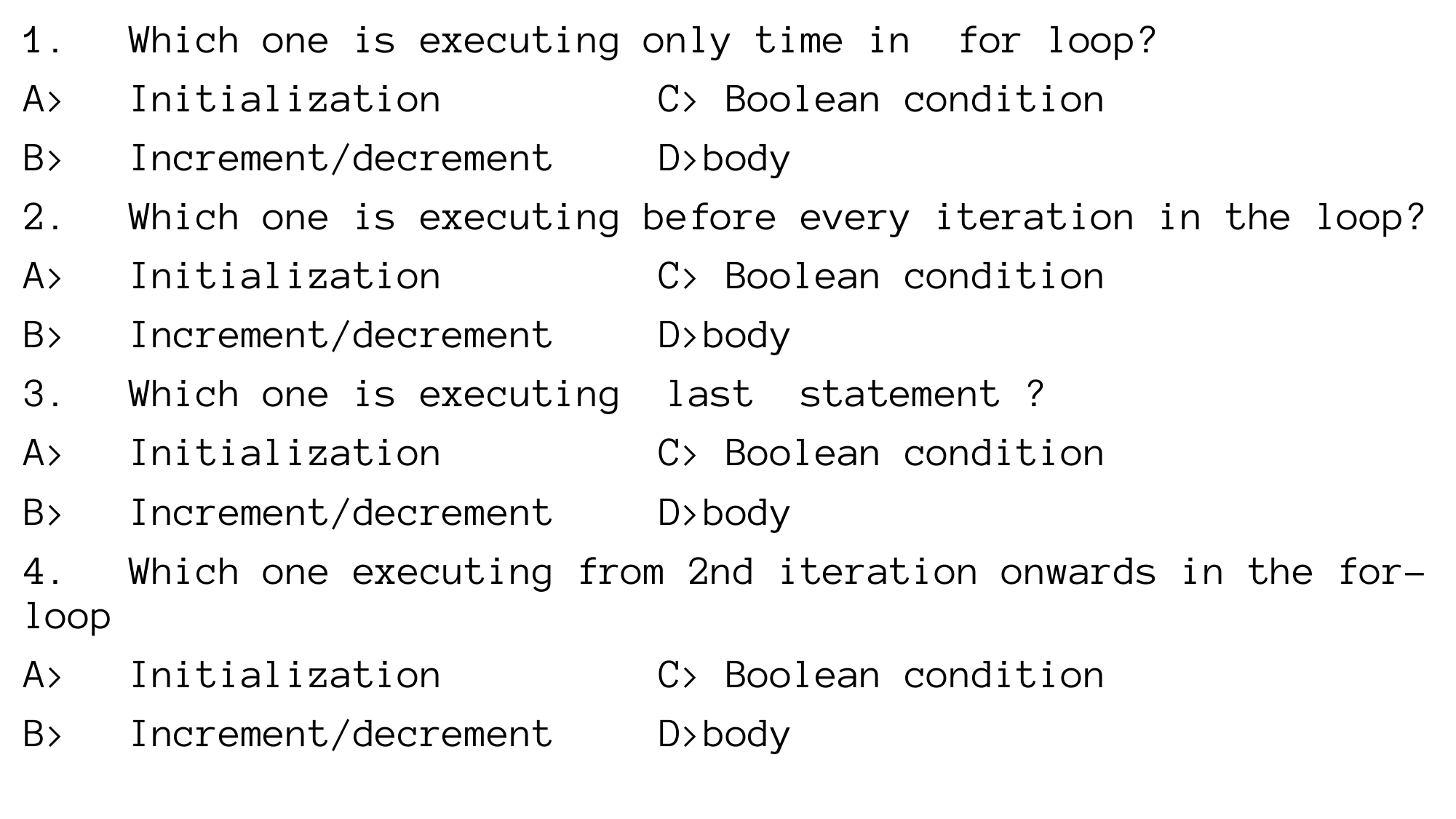

1.	Which one is executing only time in  for loop?
A>	Initialization 		C> Boolean condition
B>	Increment/decrement	D>body
2.	Which one is executing before every iteration in the loop?
A>	Initialization 		C> Boolean condition
B>	Increment/decrement	D>body
3.	Which one is executing  last  statement ?
A>	Initialization 		C> Boolean condition
B>	Increment/decrement	D>body
4.	Which one executing from 2nd iteration onwards in the for-loop
A>	Initialization 		C> Boolean condition
B>	Increment/decrement	D>body